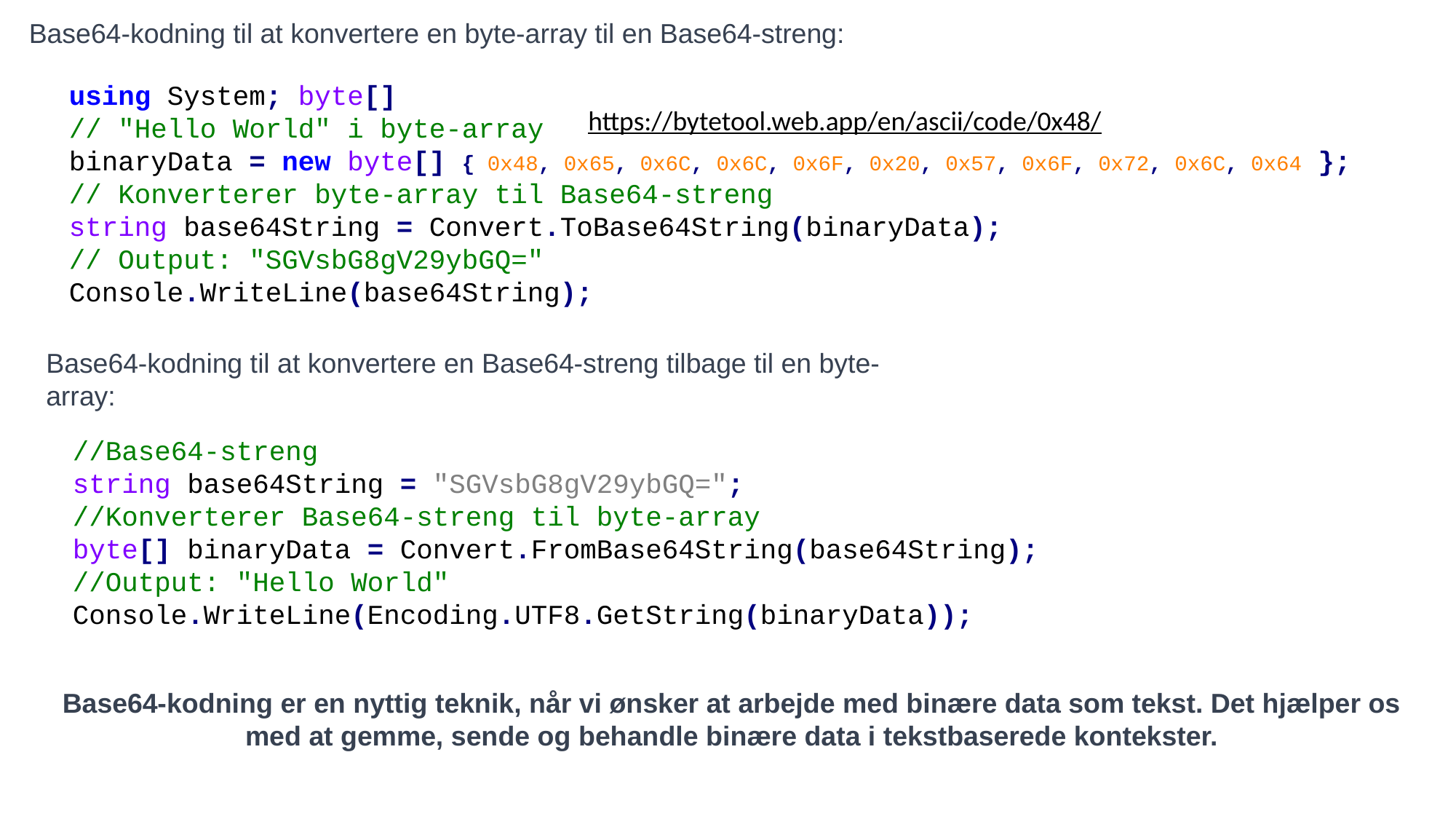

Base64-kodning til at konvertere en byte-array til en Base64-streng:
using System; byte[]
// "Hello World" i byte-array
binaryData = new byte[] { 0x48, 0x65, 0x6C, 0x6C, 0x6F, 0x20, 0x57, 0x6F, 0x72, 0x6C, 0x64 };
// Konverterer byte-array til Base64-streng
string base64String = Convert.ToBase64String(binaryData);
// Output: "SGVsbG8gV29ybGQ="
Console.WriteLine(base64String);
https://bytetool.web.app/en/ascii/code/0x48/
Base64-kodning til at konvertere en Base64-streng tilbage til en byte-array:
//Base64-streng
string base64String = "SGVsbG8gV29ybGQ=";
//Konverterer Base64-streng til byte-array
byte[] binaryData = Convert.FromBase64String(base64String);
//Output: "Hello World"
Console.WriteLine(Encoding.UTF8.GetString(binaryData));
Base64-kodning er en nyttig teknik, når vi ønsker at arbejde med binære data som tekst. Det hjælper os med at gemme, sende og behandle binære data i tekstbaserede kontekster.